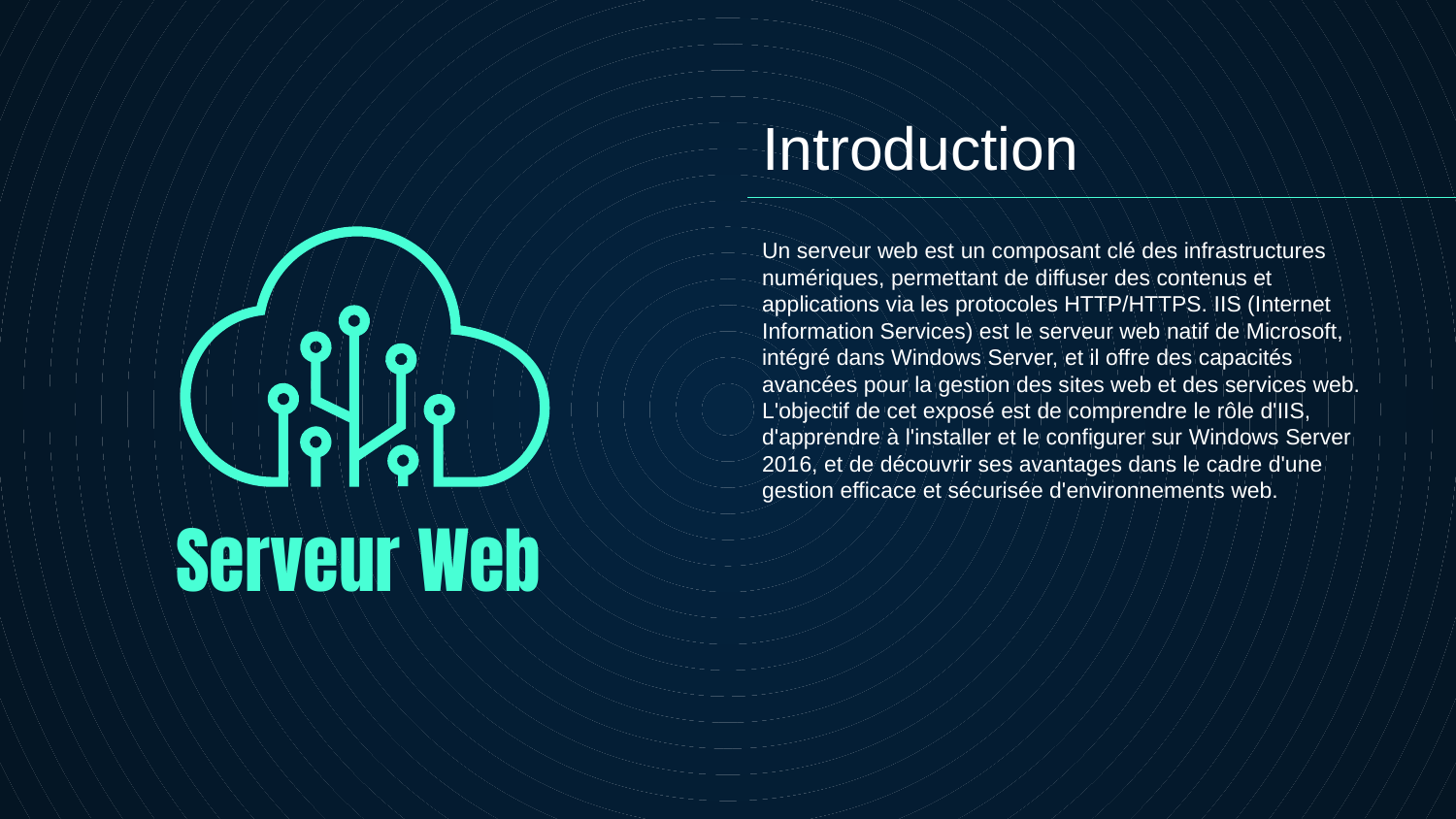

# Introduction

Un serveur web est un composant clé des infrastructures numériques, permettant de diffuser des contenus et applications via les protocoles HTTP/HTTPS. IIS (Internet Information Services) est le serveur web natif de Microsoft, intégré dans Windows Server, et il offre des capacités avancées pour la gestion des sites web et des services web. L'objectif de cet exposé est de comprendre le rôle d'IIS, d'apprendre à l'installer et le configurer sur Windows Server 2016, et de découvrir ses avantages dans le cadre d'une gestion efficace et sécurisée d'environnements web.
Serveur Web